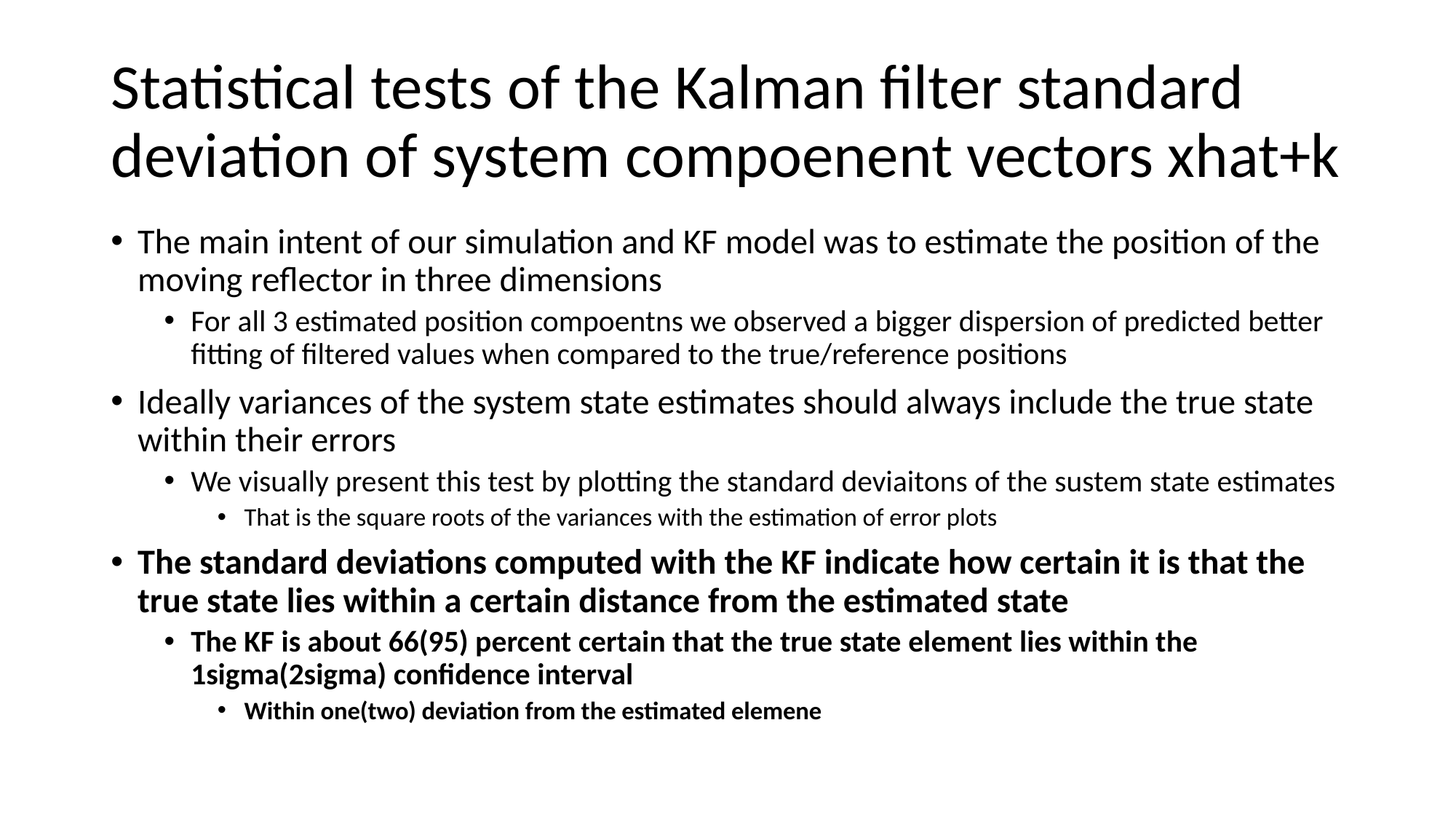

# Statistical tests of the Kalman filter standard deviation of system compoenent vectors xhat+k
The main intent of our simulation and KF model was to estimate the position of the moving reflector in three dimensions
For all 3 estimated position compoentns we observed a bigger dispersion of predicted better fitting of filtered values when compared to the true/reference positions
Ideally variances of the system state estimates should always include the true state within their errors
We visually present this test by plotting the standard deviaitons of the sustem state estimates
That is the square roots of the variances with the estimation of error plots
The standard deviations computed with the KF indicate how certain it is that the true state lies within a certain distance from the estimated state
The KF is about 66(95) percent certain that the true state element lies within the 1sigma(2sigma) confidence interval
Within one(two) deviation from the estimated elemene